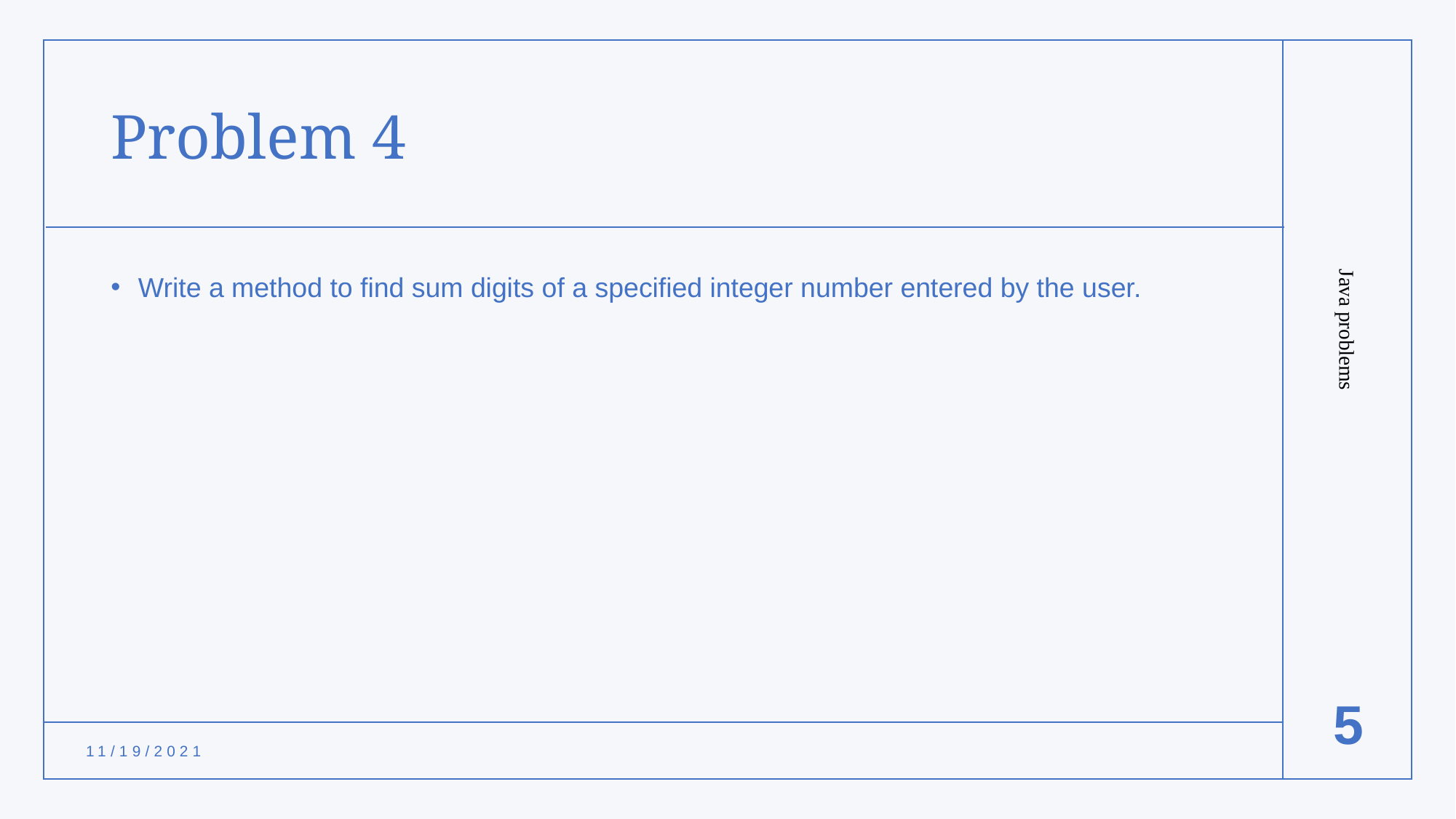

# Problem 4
Write a method to find sum digits of a specified integer number entered by the user.
Java problems
5
11/19/2021